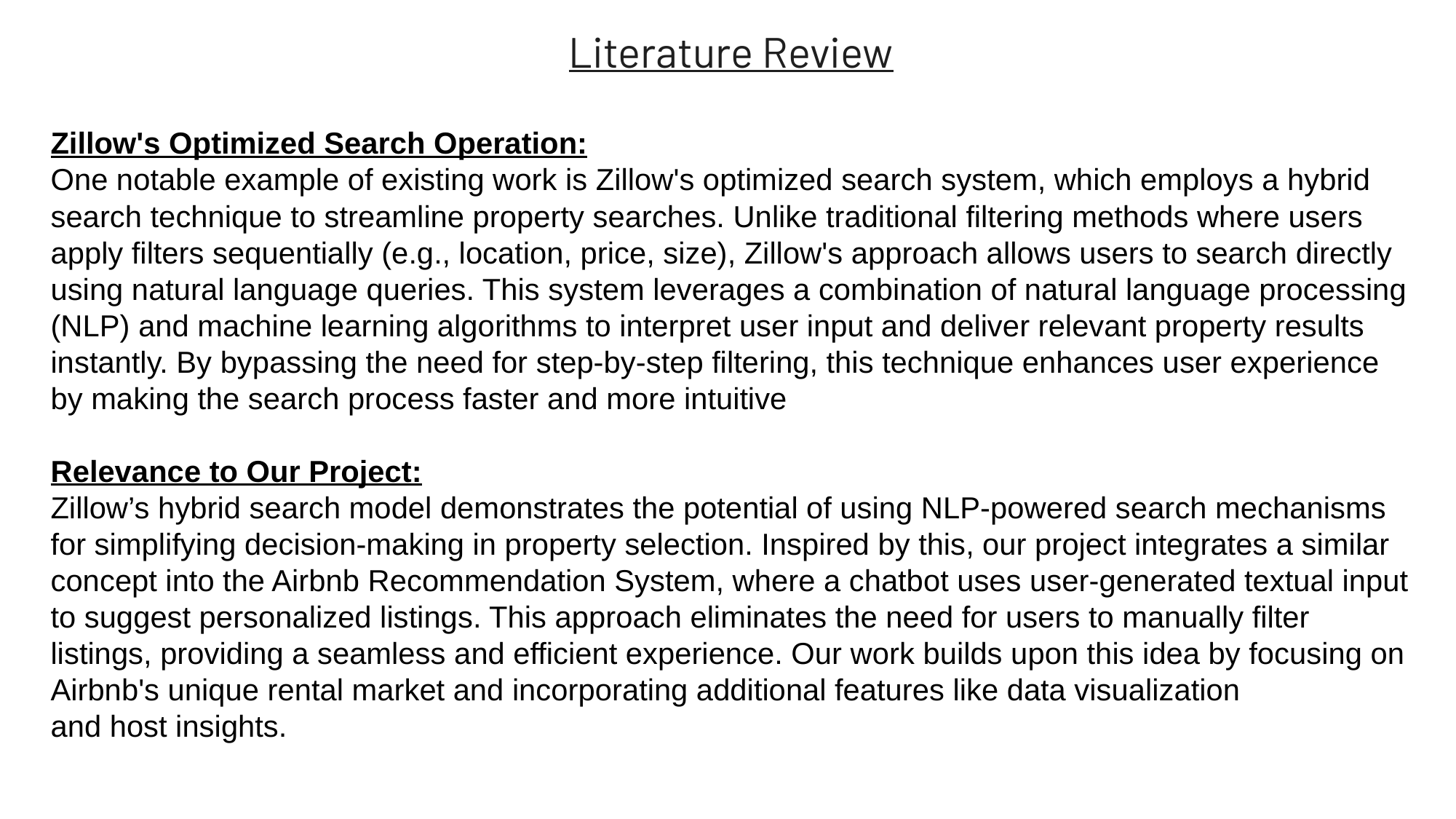

Literature Review
Zillow's Optimized Search Operation:
One notable example of existing work is Zillow's optimized search system, which employs a hybrid search technique to streamline property searches. Unlike traditional filtering methods where users apply filters sequentially (e.g., location, price, size), Zillow's approach allows users to search directly using natural language queries. This system leverages a combination of natural language processing (NLP) and machine learning algorithms to interpret user input and deliver relevant property results instantly. By bypassing the need for step-by-step filtering, this technique enhances user experience by making the search process faster and more intuitive

Relevance to Our Project:
Zillow’s hybrid search model demonstrates the potential of using NLP-powered search mechanisms for simplifying decision-making in property selection. Inspired by this, our project integrates a similar concept into the Airbnb Recommendation System, where a chatbot uses user-generated textual input to suggest personalized listings. This approach eliminates the need for users to manually filter listings, providing a seamless and efficient experience. Our work builds upon this idea by focusing on Airbnb's unique rental market and incorporating additional features like data visualization and host insights.